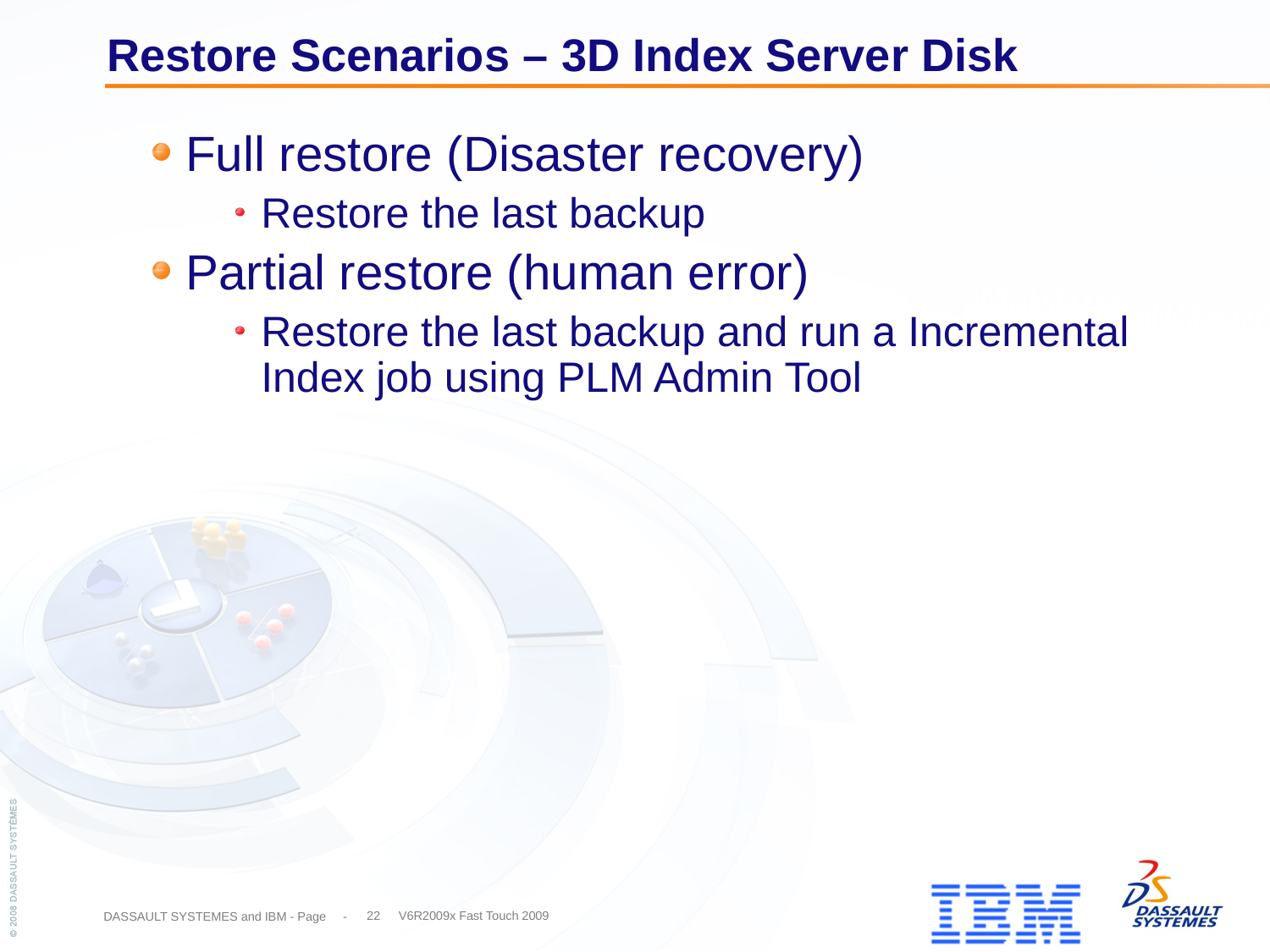

# Restore Scenarios – 3D Index Server Disk
Full restore (Disaster recovery)
Restore the last backup
Partial restore (human error)
Restore the last backup and run a Incremental Index job using PLM Admin Tool